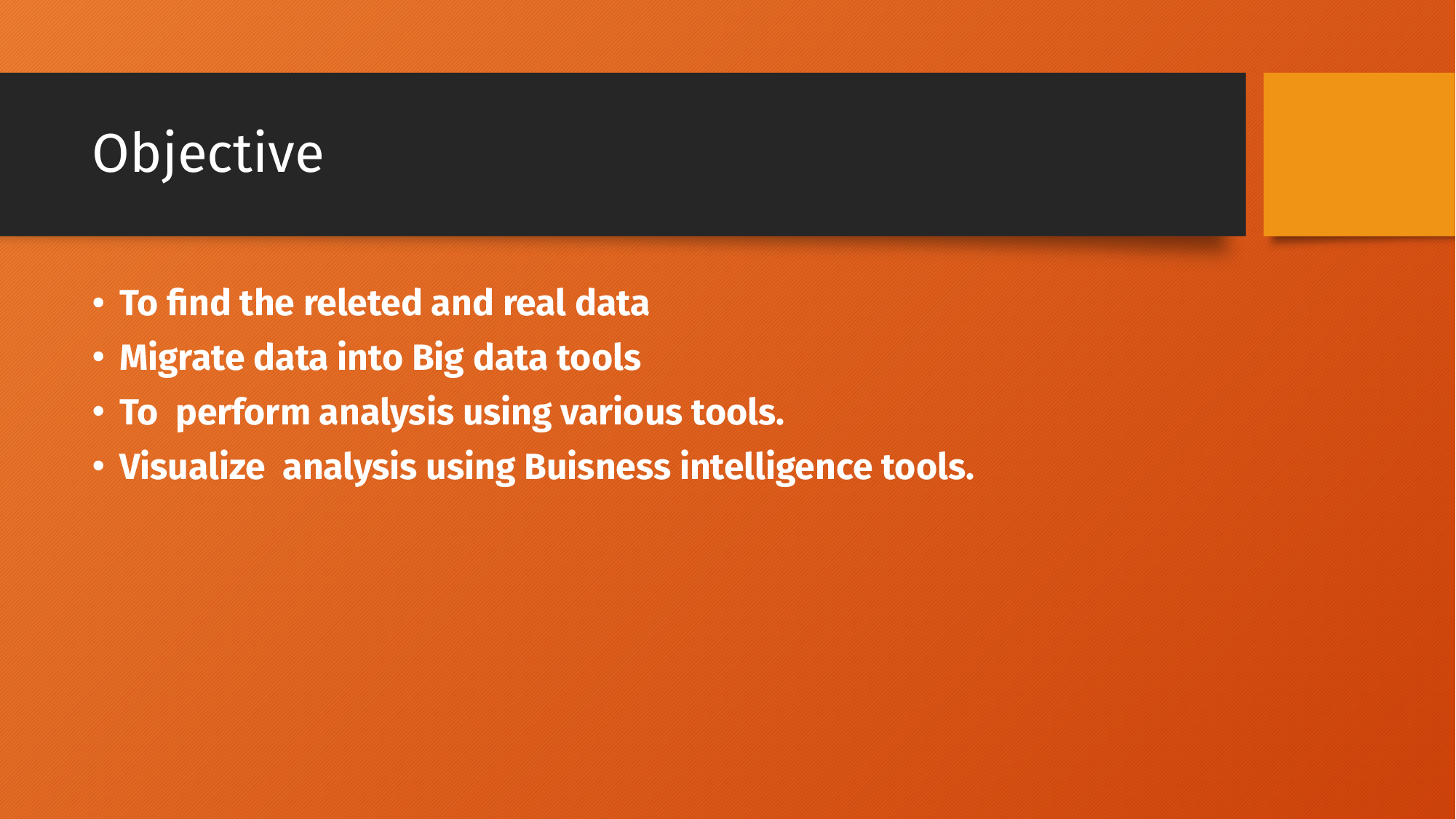

# Objective
To find the releted and real data
Migrate data into Big data tools
To  perform analysis using various tools.
Visualize  analysis using Buisness intelligence tools.